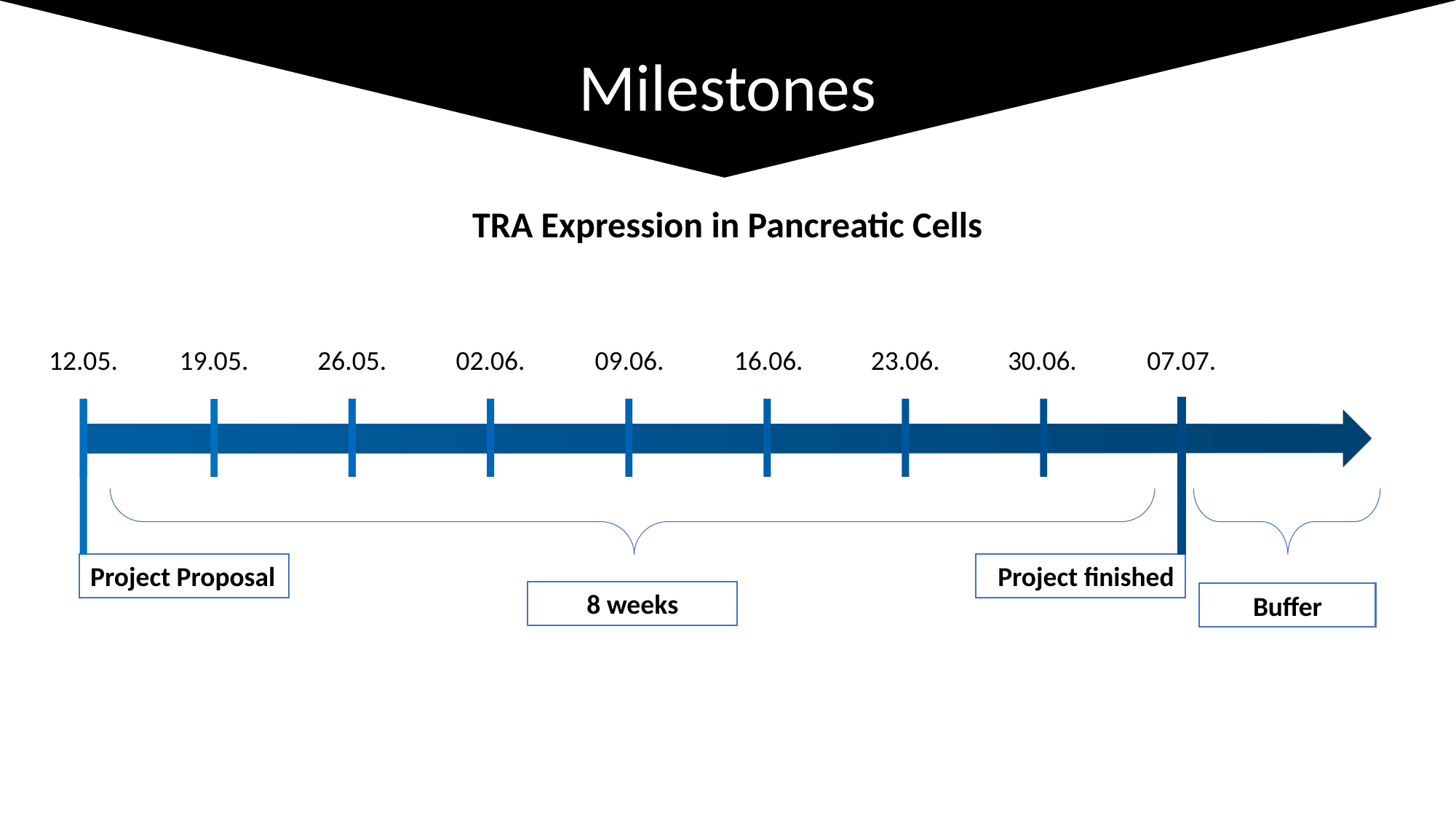

# Milestones
TRA Expression in Pancreatic Cells
12.05.
19.05.
26.05.
02.06.
09.06.
16.06.
23.06.
30.06.
07.07.

Project Proposal
Project finished
8 weeks
Buffer